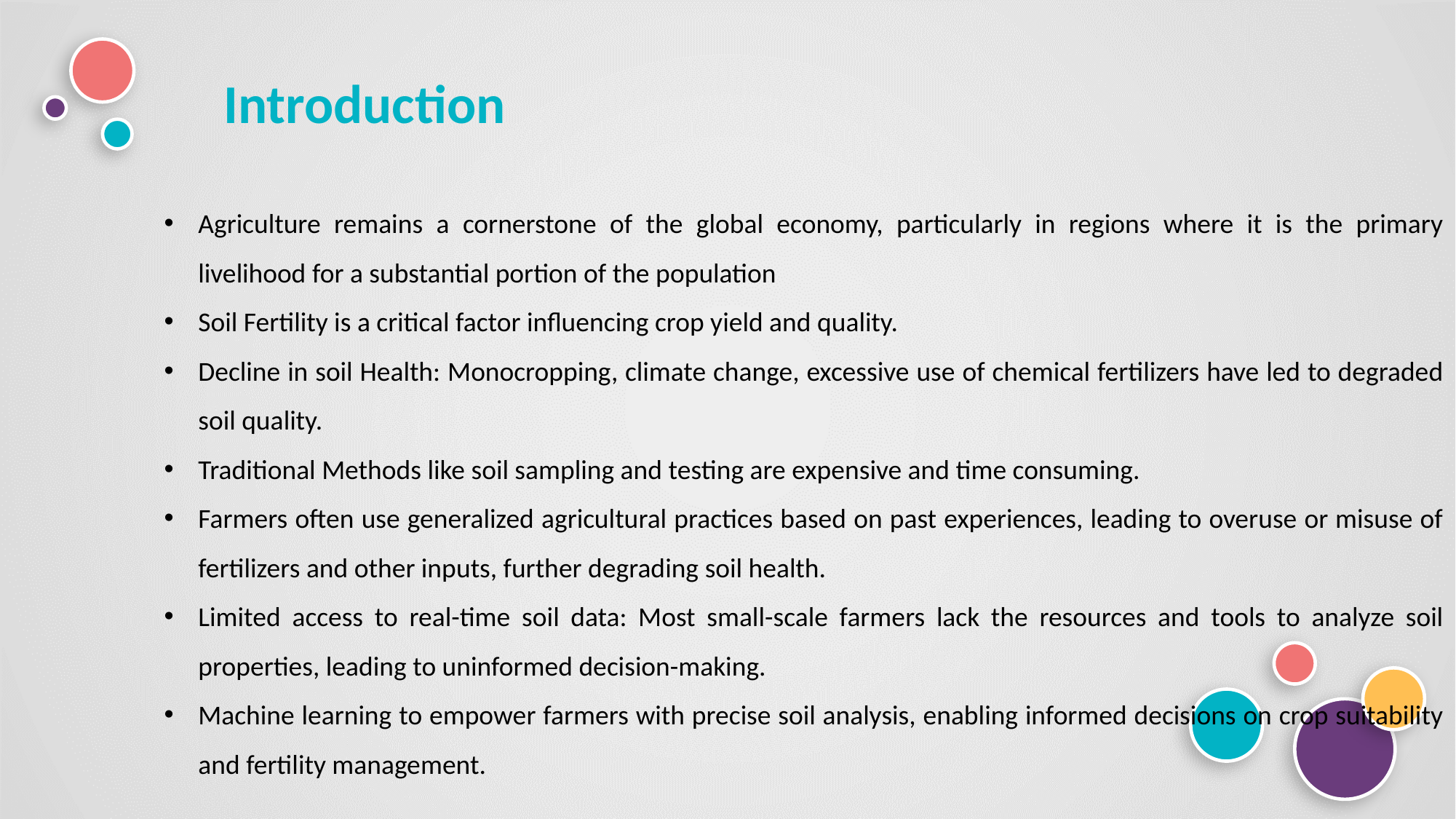

Introduction

Agriculture remains a cornerstone of the global economy, particularly in regions where it is the primary livelihood for a substantial portion of the population
Soil Fertility is a critical factor influencing crop yield and quality.
Decline in soil Health: Monocropping, climate change, excessive use of chemical fertilizers have led to degraded soil quality.
Traditional Methods like soil sampling and testing are expensive and time consuming.
Farmers often use generalized agricultural practices based on past experiences, leading to overuse or misuse of fertilizers and other inputs, further degrading soil health.
Limited access to real-time soil data: Most small-scale farmers lack the resources and tools to analyze soil properties, leading to uninformed decision-making.
Machine learning to empower farmers with precise soil analysis, enabling informed decisions on crop suitability and fertility management.